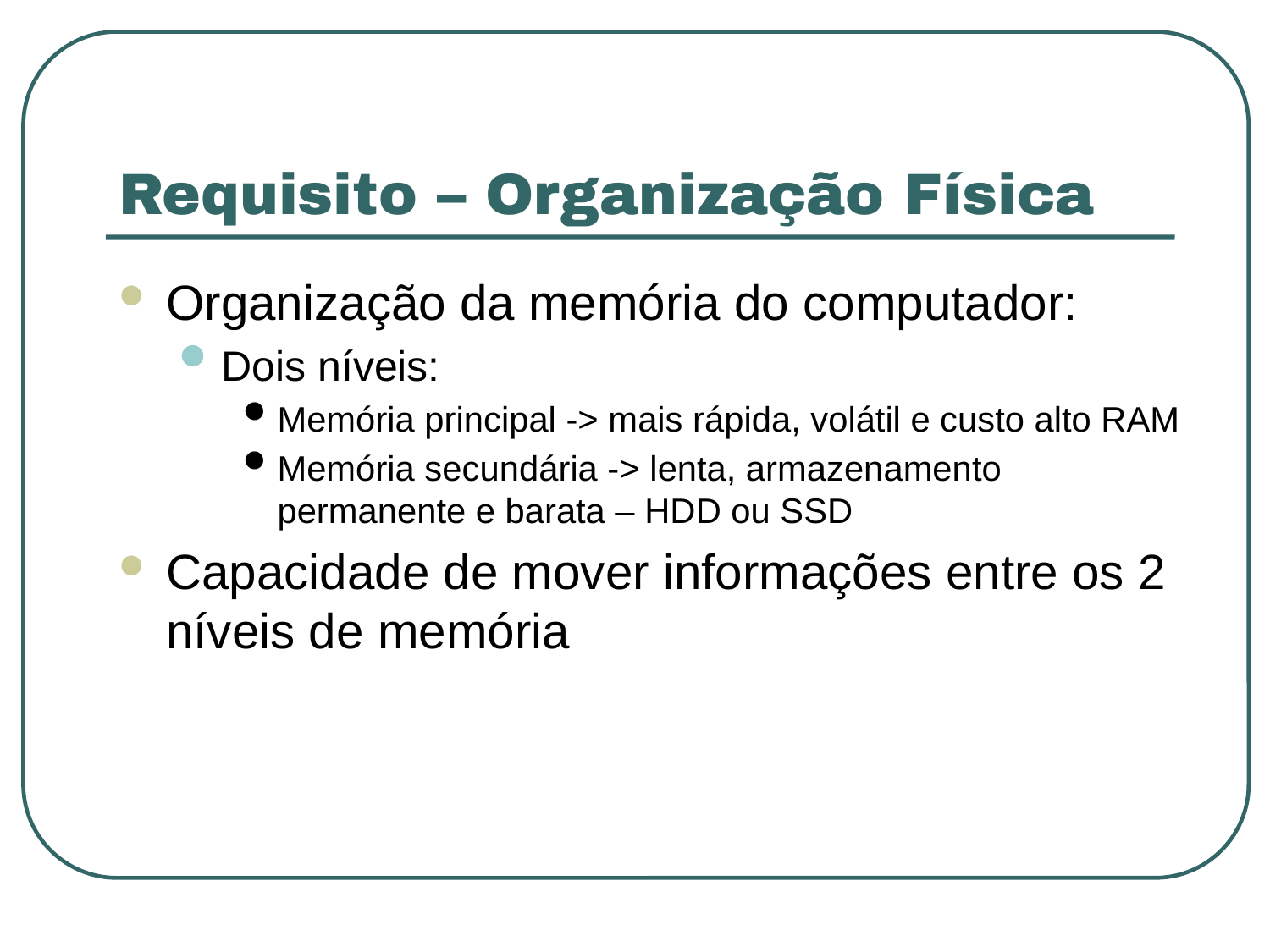

# Requisito – Organização Física
Organização da memória do computador:
Dois níveis:
Memória principal -> mais rápida, volátil e custo alto RAM
Memória secundária -> lenta, armazenamento permanente e barata – HDD ou SSD
Capacidade de mover informações entre os 2 níveis de memória